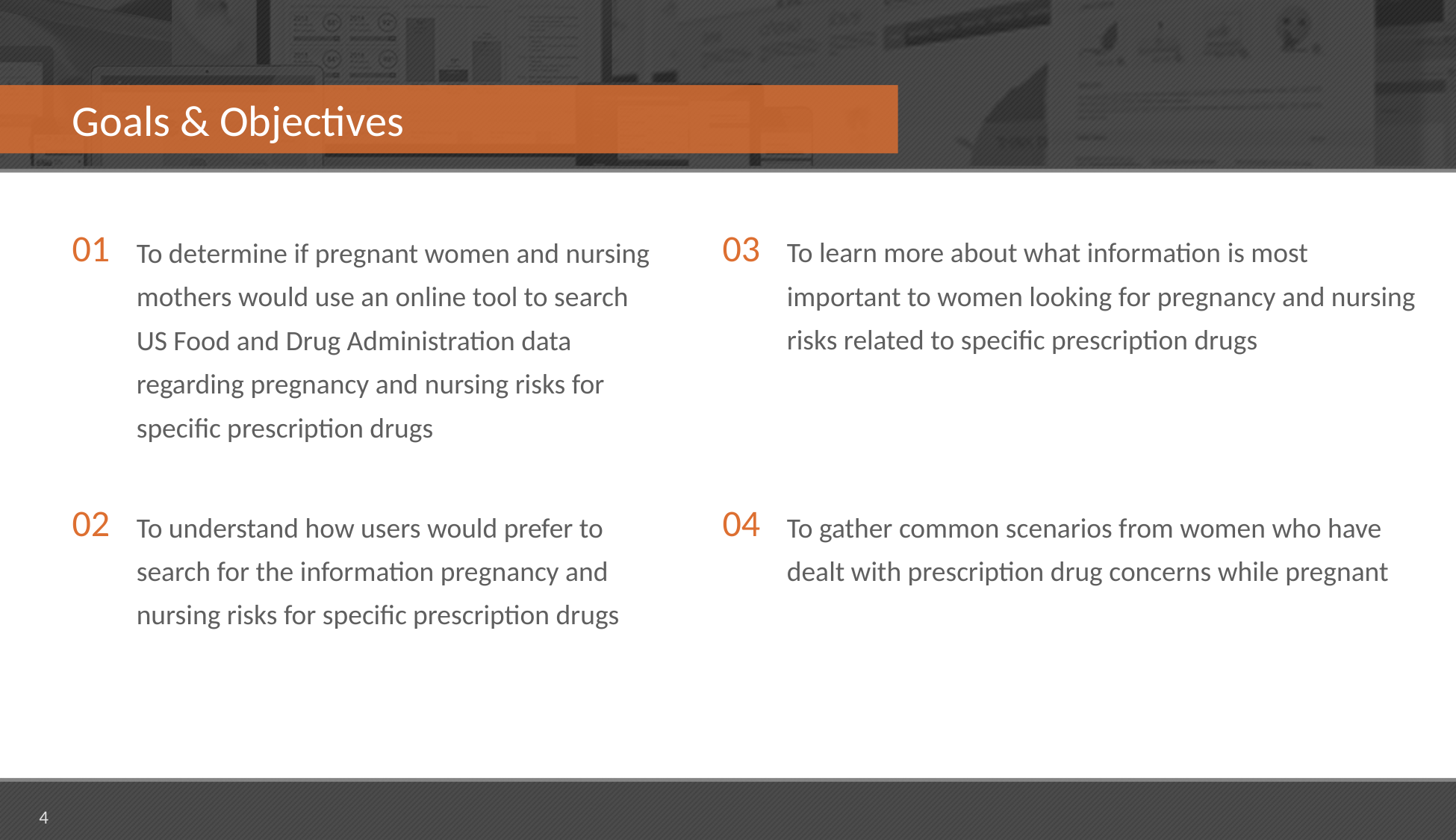

# Goals & Objectives
To learn more about what information is most important to women looking for pregnancy and nursing risks related to specific prescription drugs
To determine if pregnant women and nursing mothers would use an online tool to search US Food and Drug Administration data regarding pregnancy and nursing risks for specific prescription drugs
03
01
To understand how users would prefer to search for the information pregnancy and nursing risks for specific prescription drugs
To gather common scenarios from women who have dealt with prescription drug concerns while pregnant
02
04
4